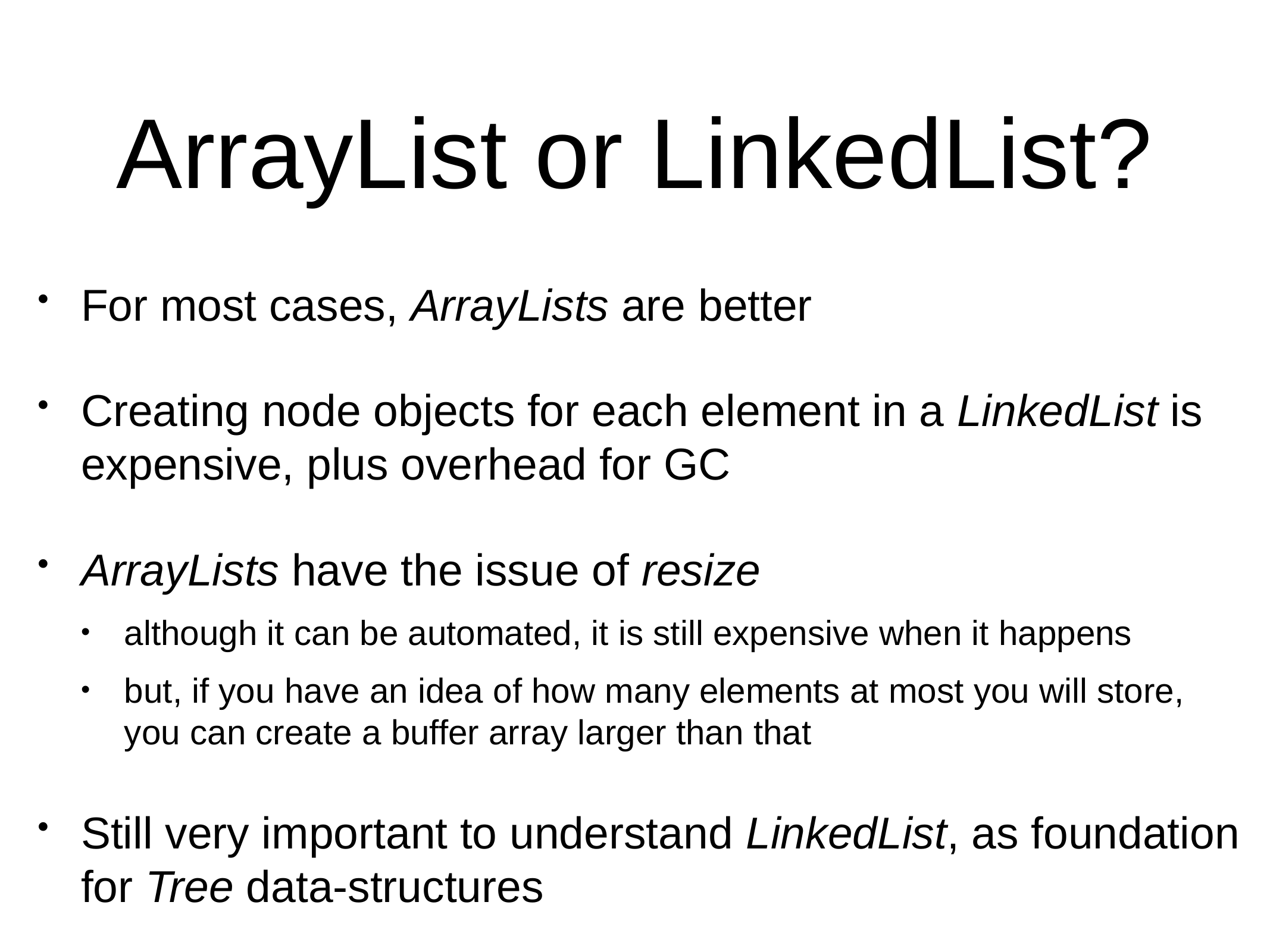

# ArrayList or LinkedList?
For most cases, ArrayLists are better
Creating node objects for each element in a LinkedList is expensive, plus overhead for GC
ArrayLists have the issue of resize
although it can be automated, it is still expensive when it happens
but, if you have an idea of how many elements at most you will store, you can create a buffer array larger than that
Still very important to understand LinkedList, as foundation for Tree data-structures